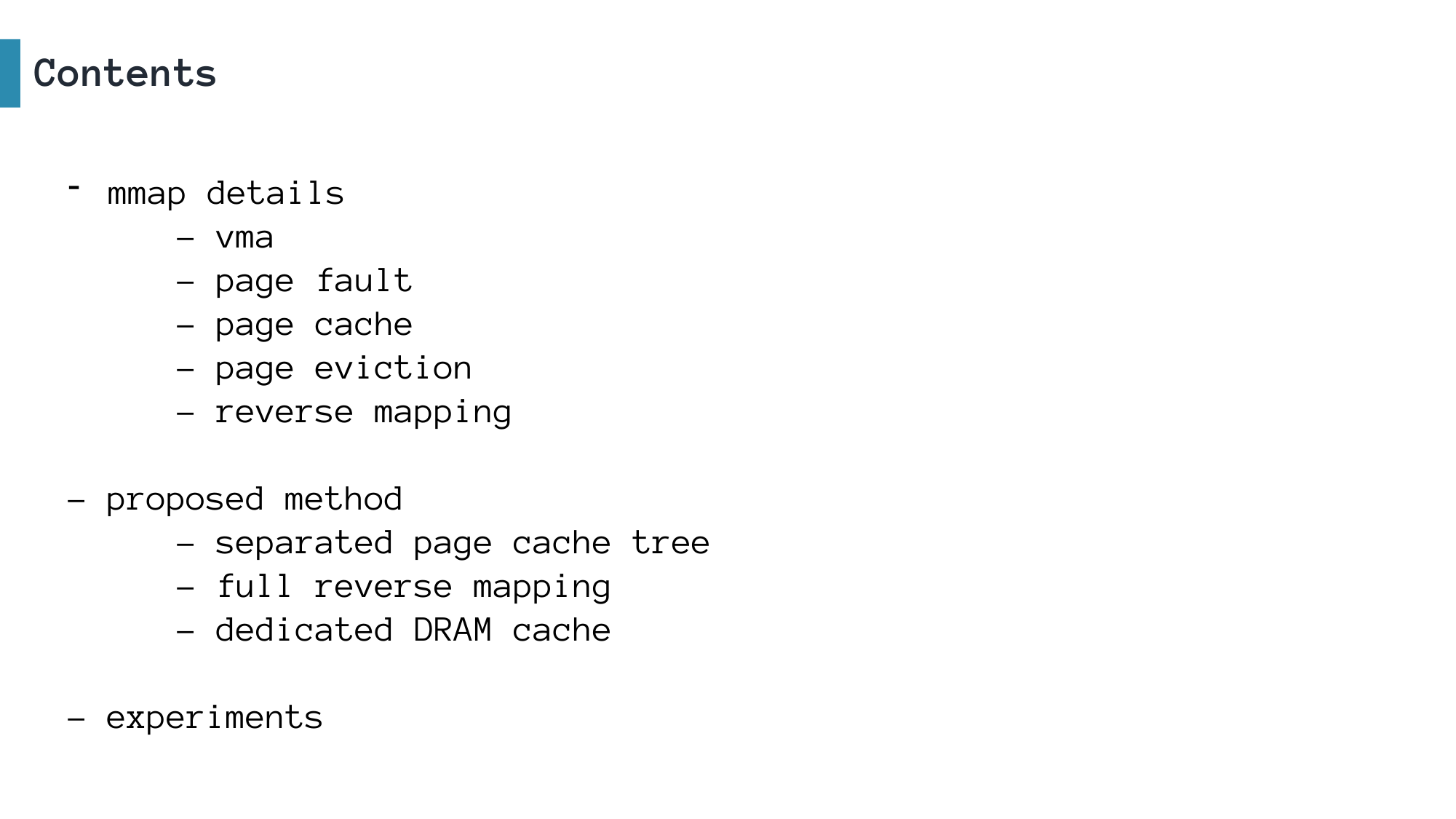

Contents

mmap details
	- vma
	- page fault
	- page cache
	- page eviction
	- reverse mapping

- proposed method
	- separated page cache tree
	- full reverse mapping
	- dedicated DRAM cache

- experiments